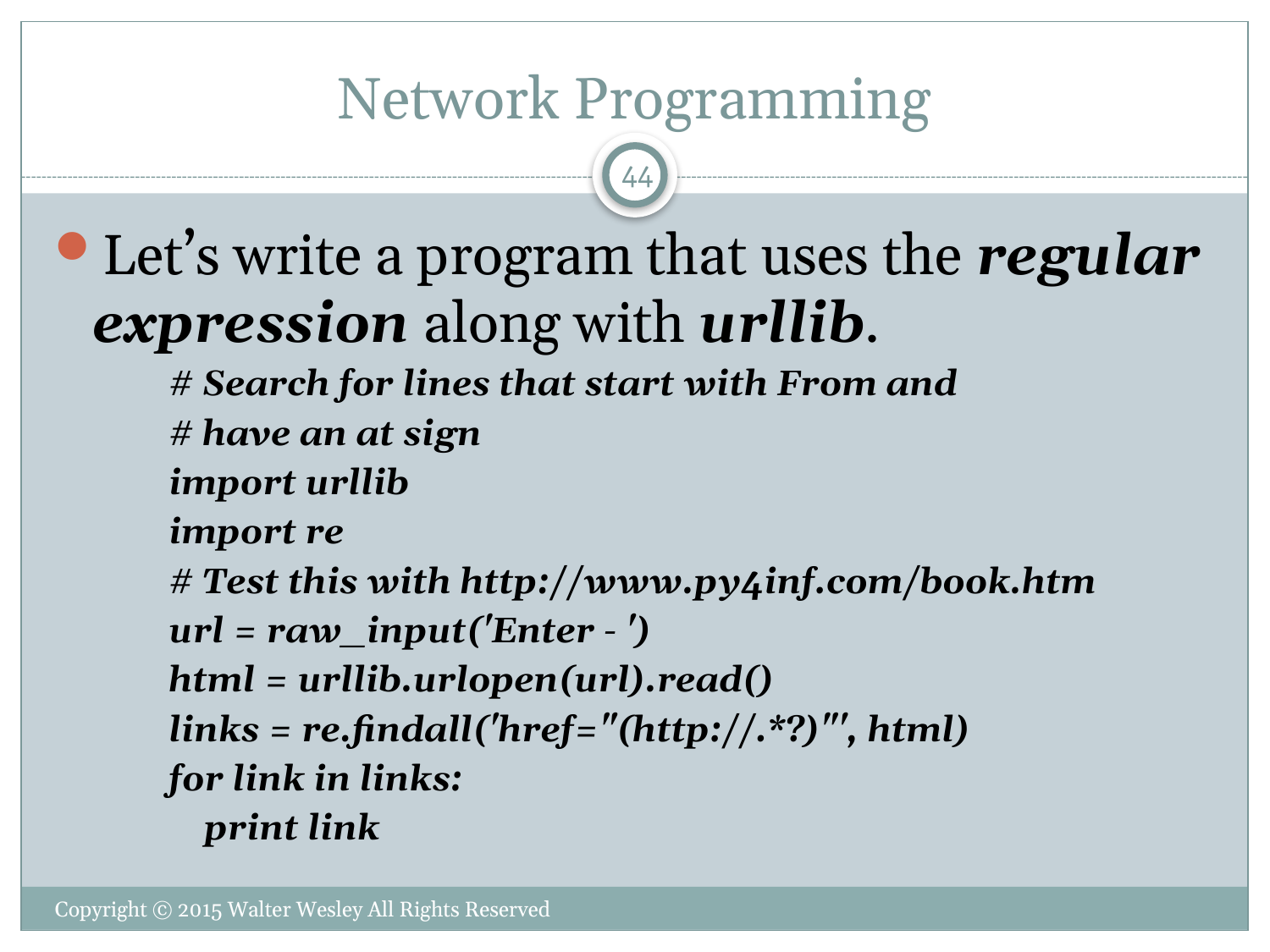

# Network Programming
44
Let’s write a program that uses the regular expression along with urllib.
# Search for lines that start with From and
# have an at sign
import urllib
import re
# Test this with http://www.py4inf.com/book.htm
url = raw_input('Enter - ')
html = urllib.urlopen(url).read()
links = re.findall('href="(http://.*?)"', html)
for link in links:
    print link

Copyright © 2015 Walter Wesley All Rights Reserved